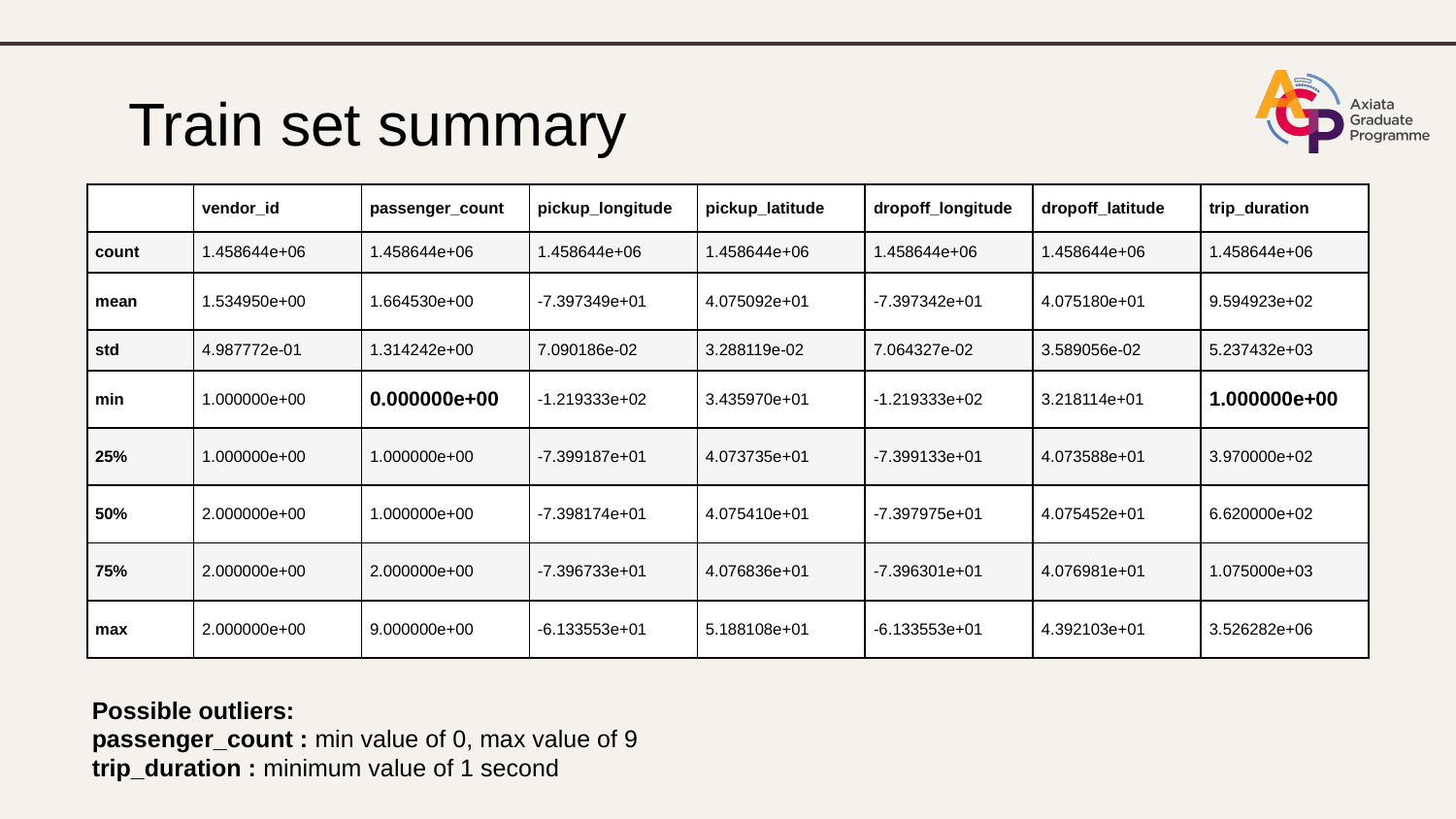

# Train set summary
|  | vendor\_id | passenger\_count | pickup\_longitude | pickup\_latitude | dropoff\_longitude | dropoff\_latitude | trip\_duration |
| --- | --- | --- | --- | --- | --- | --- | --- |
| count | 1.458644e+06 | 1.458644e+06 | 1.458644e+06 | 1.458644e+06 | 1.458644e+06 | 1.458644e+06 | 1.458644e+06 |
| mean | 1.534950e+00 | 1.664530e+00 | -7.397349e+01 | 4.075092e+01 | -7.397342e+01 | 4.075180e+01 | 9.594923e+02 |
| std | 4.987772e-01 | 1.314242e+00 | 7.090186e-02 | 3.288119e-02 | 7.064327e-02 | 3.589056e-02 | 5.237432e+03 |
| min | 1.000000e+00 | 0.000000e+00 | -1.219333e+02 | 3.435970e+01 | -1.219333e+02 | 3.218114e+01 | 1.000000e+00 |
| 25% | 1.000000e+00 | 1.000000e+00 | -7.399187e+01 | 4.073735e+01 | -7.399133e+01 | 4.073588e+01 | 3.970000e+02 |
| 50% | 2.000000e+00 | 1.000000e+00 | -7.398174e+01 | 4.075410e+01 | -7.397975e+01 | 4.075452e+01 | 6.620000e+02 |
| 75% | 2.000000e+00 | 2.000000e+00 | -7.396733e+01 | 4.076836e+01 | -7.396301e+01 | 4.076981e+01 | 1.075000e+03 |
| max | 2.000000e+00 | 9.000000e+00 | -6.133553e+01 | 5.188108e+01 | -6.133553e+01 | 4.392103e+01 | 3.526282e+06 |
Possible outliers:
passenger_count : min value of 0, max value of 9
trip_duration : minimum value of 1 second